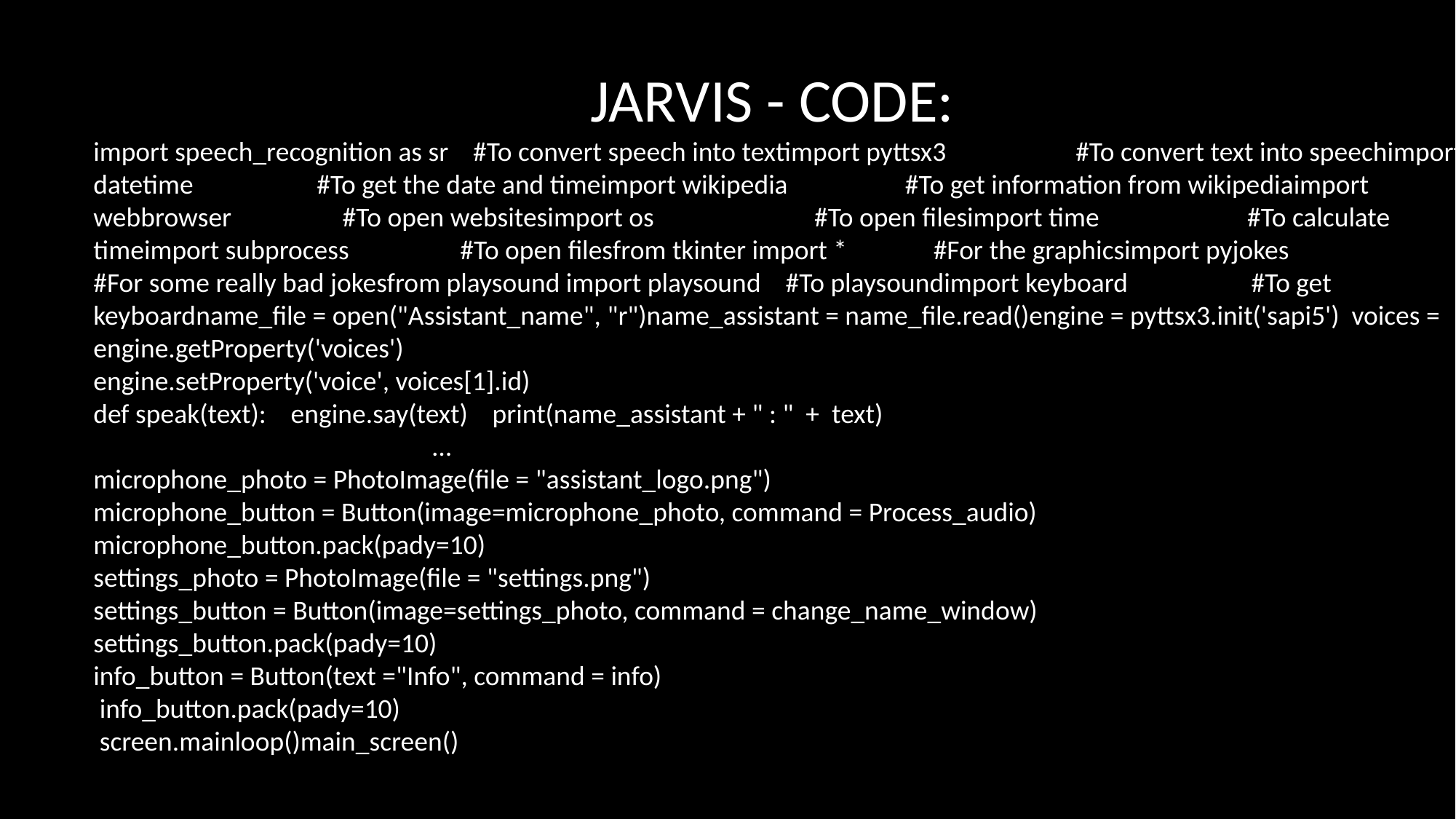

JARVIS - CODE:
import speech_recognition as sr    #To convert speech into textimport pyttsx3                     #To convert text into speechimport datetime                    #To get the date and timeimport wikipedia                   #To get information from wikipediaimport webbrowser                  #To open websitesimport os                          #To open filesimport time                        #To calculate timeimport subprocess                  #To open filesfrom tkinter import *              #For the graphicsimport pyjokes                     #For some really bad jokesfrom playsound import playsound    #To playsoundimport keyboard                    #To get keyboardname_file = open("Assistant_name", "r")name_assistant = name_file.read()engine = pyttsx3.init('sapi5')  voices = engine.getProperty('voices')
engine.setProperty('voice', voices[1].id)
def speak(text):    engine.say(text)    print(name_assistant + " : "  +  text)
                                                       …
microphone_photo = PhotoImage(file = "assistant_logo.png")
microphone_button = Button(image=microphone_photo, command = Process_audio)      microphone_button.pack(pady=10)
settings_photo = PhotoImage(file = "settings.png")
settings_button = Button(image=settings_photo, command = change_name_window)
settings_button.pack(pady=10)
info_button = Button(text ="Info", command = info)
 info_button.pack(pady=10)
 screen.mainloop()main_screen()